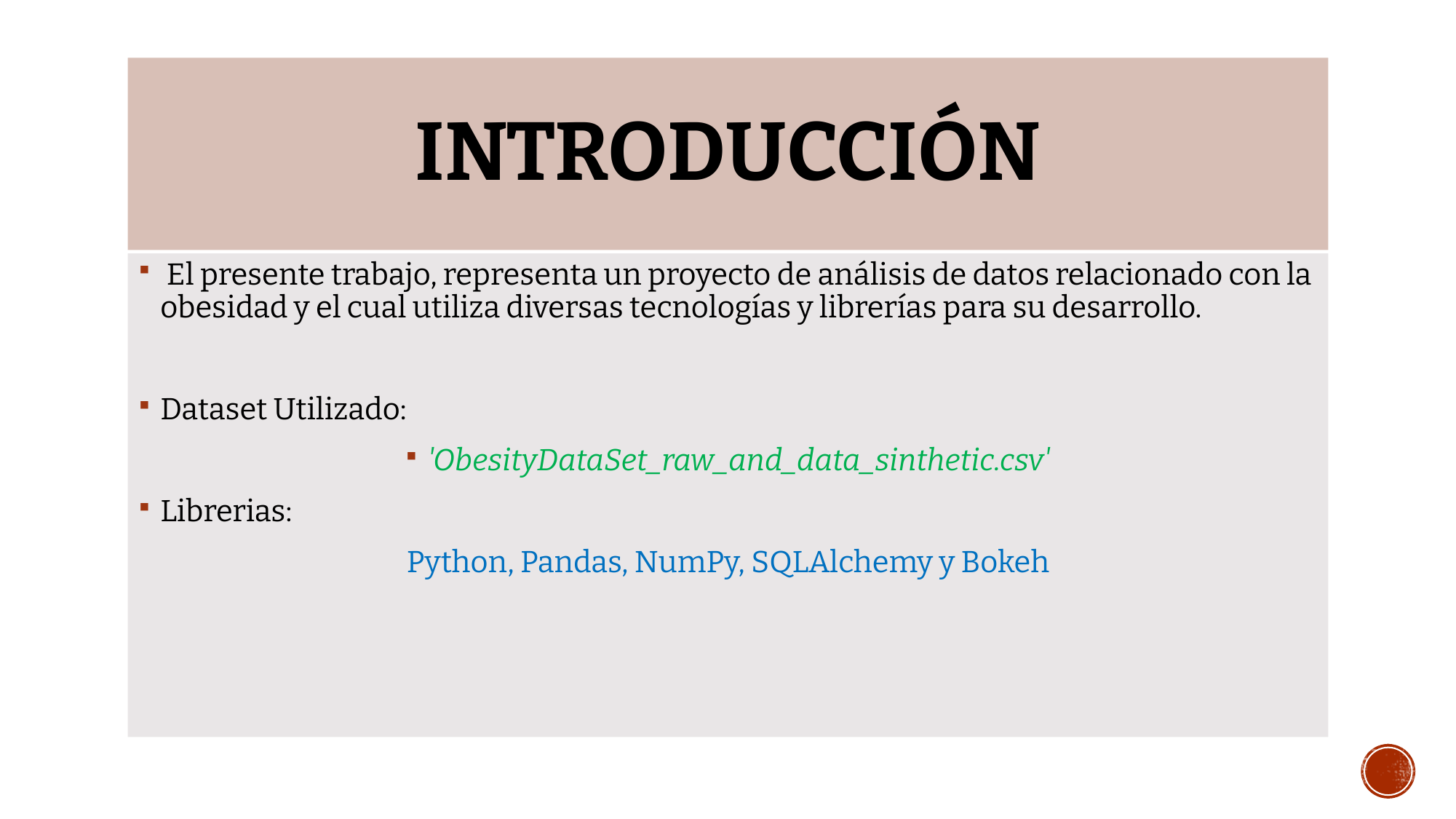

# Introducción
 El presente trabajo, representa un proyecto de análisis de datos relacionado con la obesidad y el cual utiliza diversas tecnologías y librerías para su desarrollo.

Dataset Utilizado:
'ObesityDataSet_raw_and_data_sinthetic.csv'
Librerias:
Python, Pandas, NumPy, SQLAlchemy y Bokeh